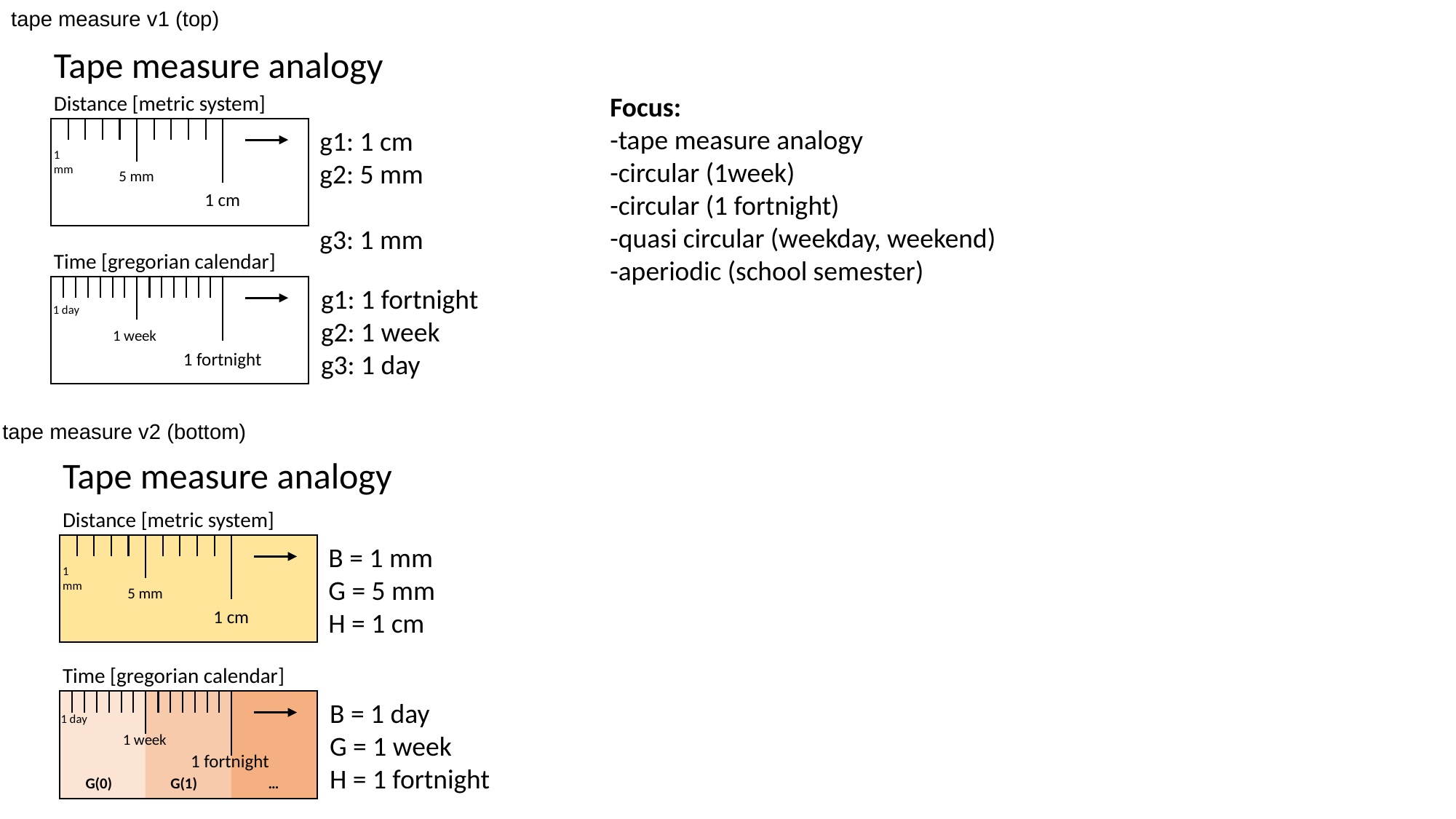

tape measure v1 (top)

Tape measure analogy
Distance [metric system]

1 mm
5 mm
1 cm
g1: 1 cm
g2: 5 mm
g3: 1 mm
Focus:
-tape measure analogy
-circular (1week)
-circular (1 fortnight)
-quasi circular (weekday, weekend)
-aperiodic (school semester)
Time [gregorian calendar]

g1: 1 fortnight
g2: 1 week
g3: 1 day
1 day
1 week
1 fortnight
tape measure v2 (bottom)
Tape measure analogy
Distance [metric system]

1 mm
5 mm
1 cm
B = 1 mm
G = 5 mm
H = 1 cm
Time [gregorian calendar]

B = 1 day
G = 1 week
H = 1 fortnight

1 day
1 week
1 fortnight
…
G(0)
G(1)